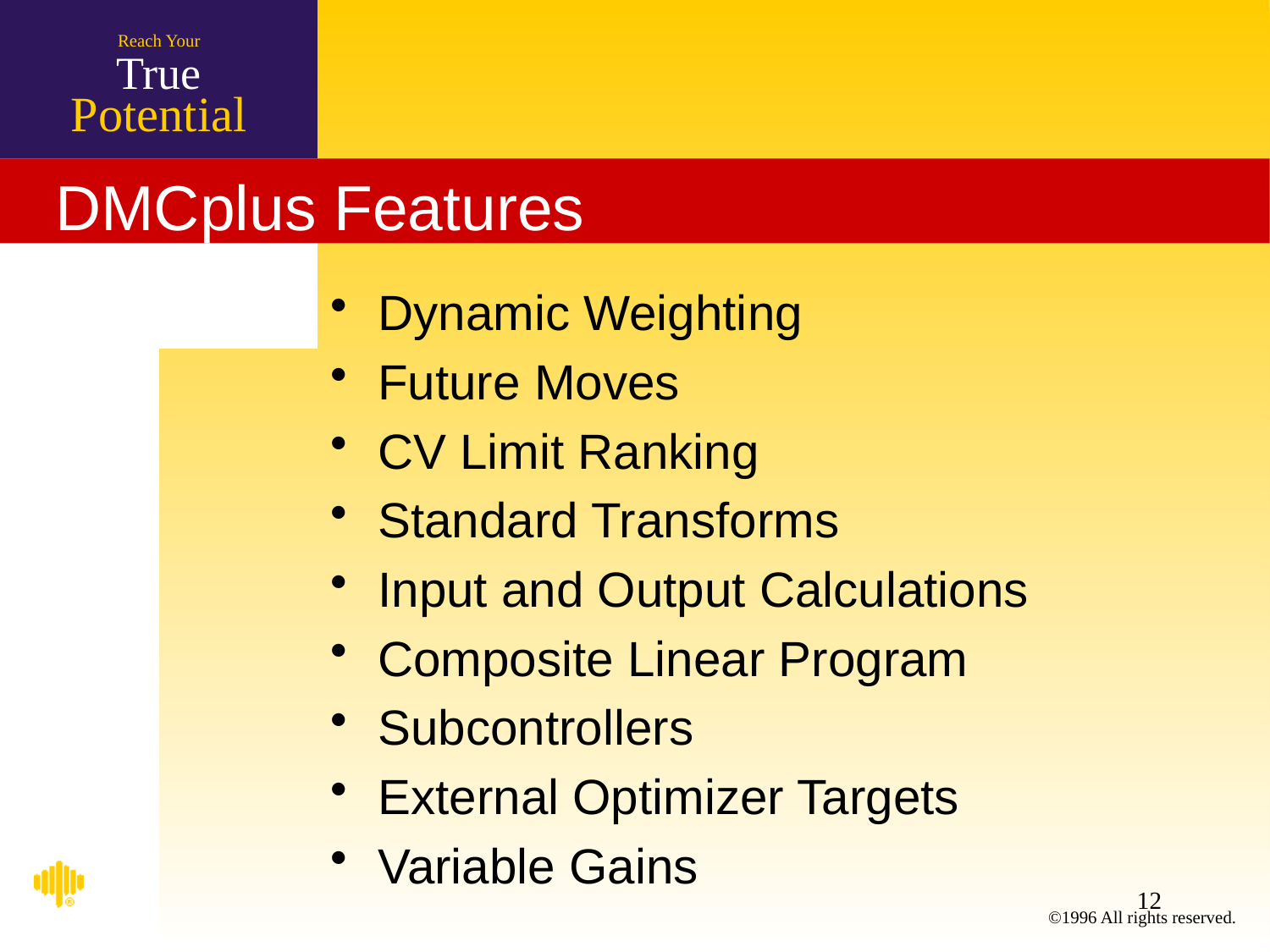

# DMCplus Features
Dynamic Weighting
Future Moves
CV Limit Ranking
Standard Transforms
Input and Output Calculations
Composite Linear Program
Subcontrollers
External Optimizer Targets
Variable Gains
12